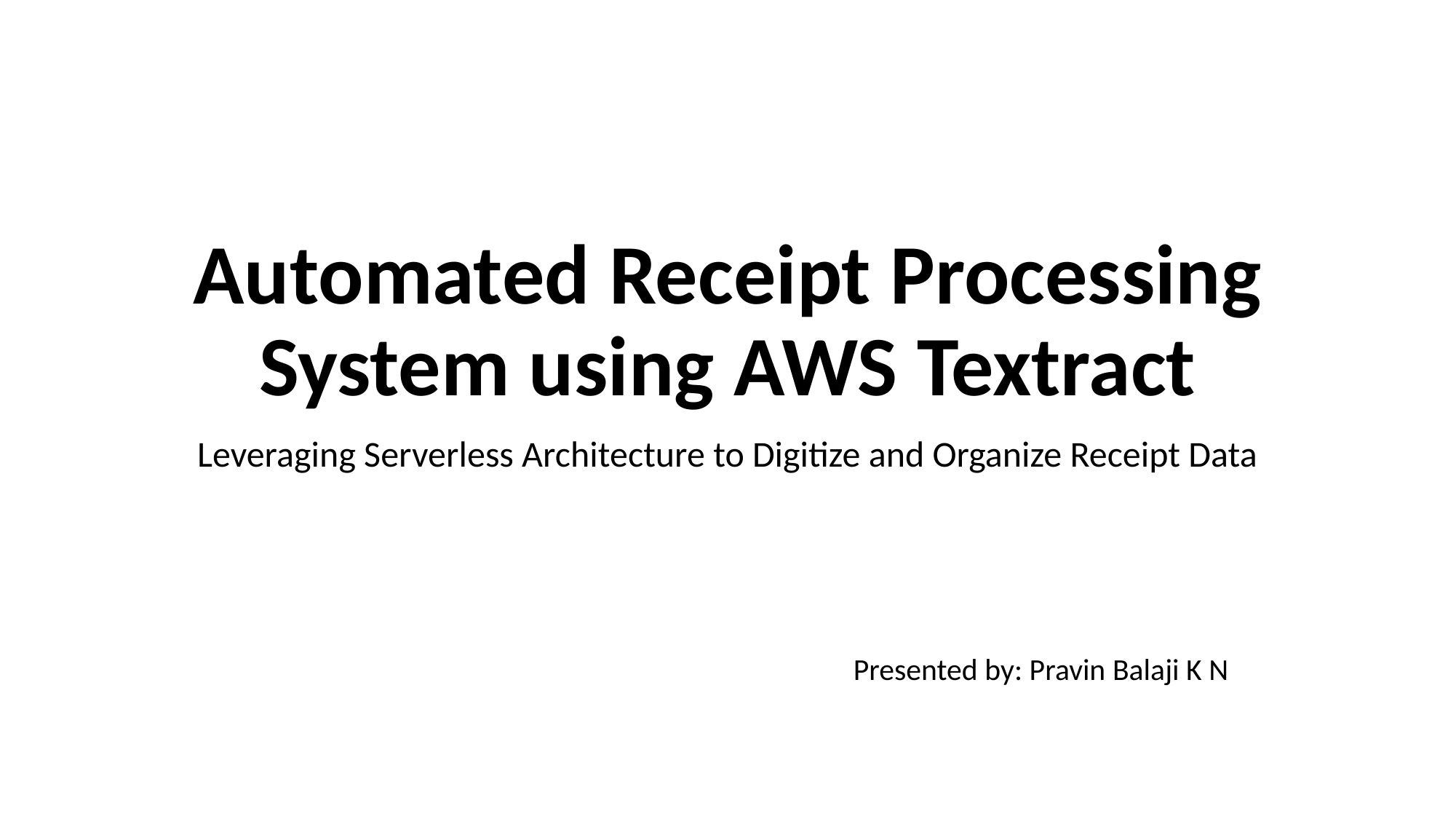

# Automated Receipt Processing System using AWS Textract
Leveraging Serverless Architecture to Digitize and Organize Receipt Data
Presented by: Pravin Balaji K N